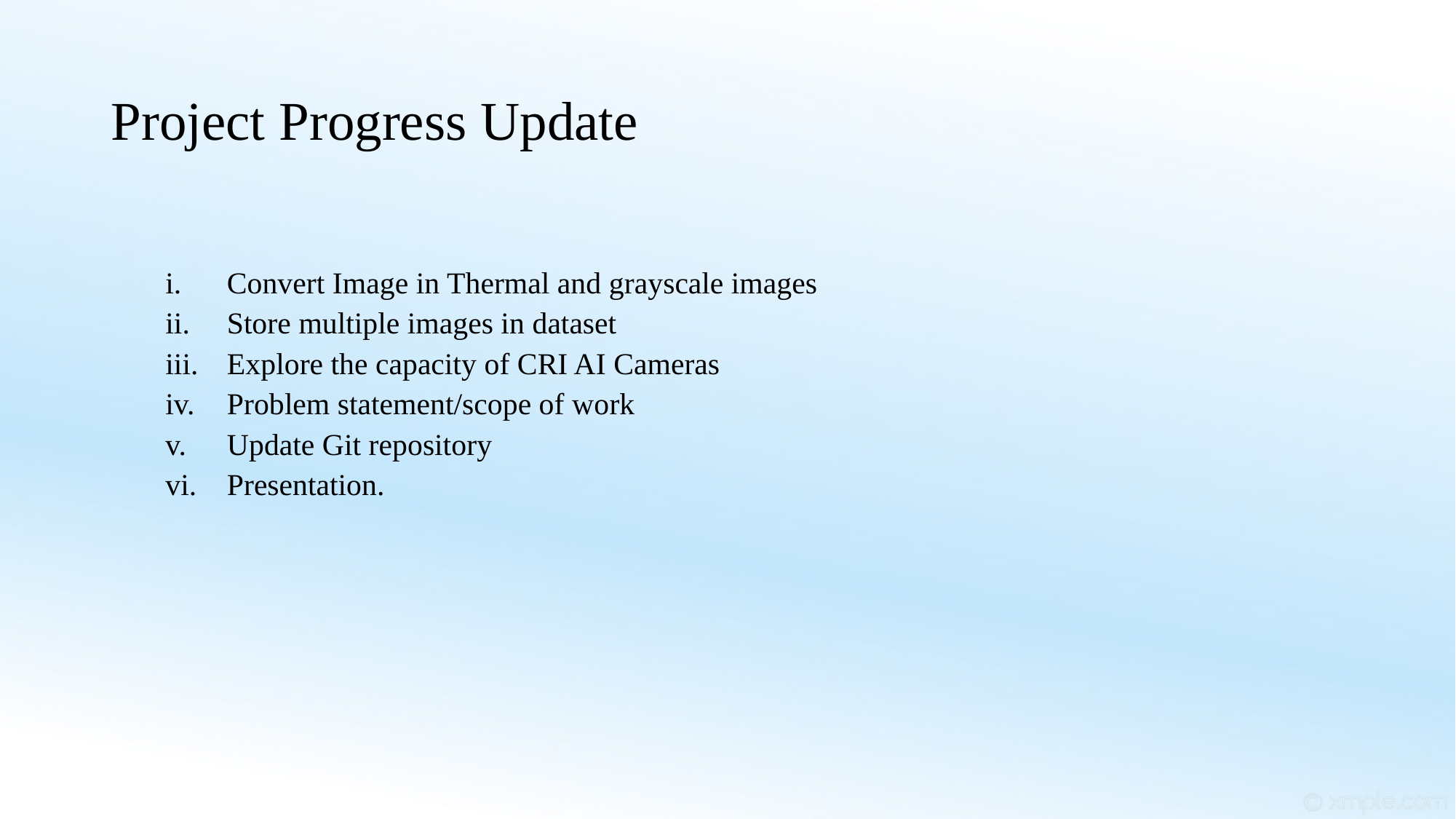

# Project Progress Update

Convert Image in Thermal and grayscale images
Store multiple images in dataset
Explore the capacity of CRI AI Cameras
Problem statement/scope of work
Update Git repository
Presentation.